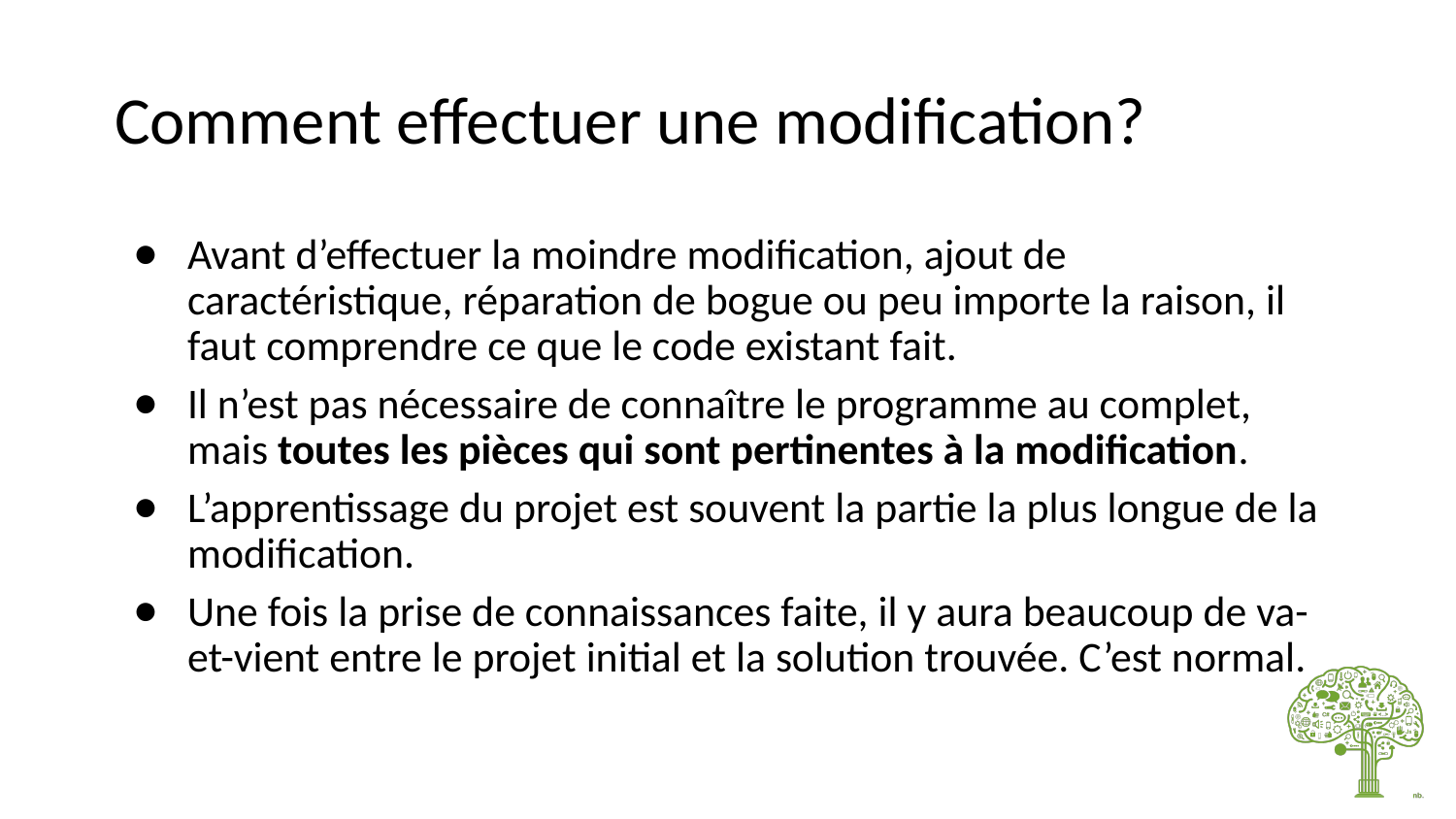

# Comment effectuer une modification?
Avant d’effectuer la moindre modification, ajout de caractéristique, réparation de bogue ou peu importe la raison, il faut comprendre ce que le code existant fait.
Il n’est pas nécessaire de connaître le programme au complet, mais toutes les pièces qui sont pertinentes à la modification.
L’apprentissage du projet est souvent la partie la plus longue de la modification.
Une fois la prise de connaissances faite, il y aura beaucoup de va-et-vient entre le projet initial et la solution trouvée. C’est normal.